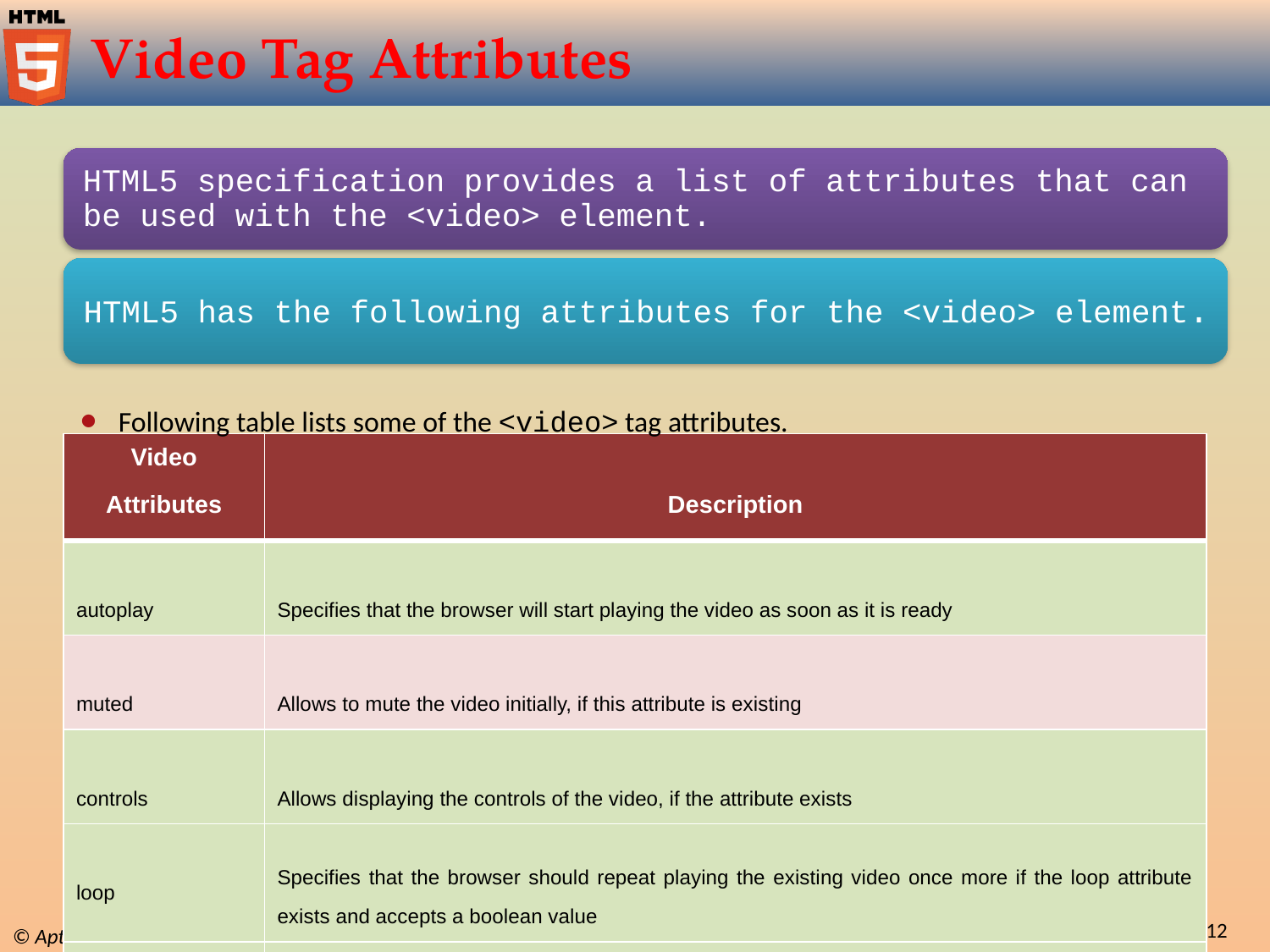

# Video Tag Attributes
HTML5 specification provides a list of attributes that can be used with the <video> element.
HTML5 has the following attributes for the <video> element.
Following table lists some of the <video> tag attributes.
| Video Attributes | Description |
| --- | --- |
| autoplay | Specifies that the browser will start playing the video as soon as it is ready |
| muted | Allows to mute the video initially, if this attribute is existing |
| controls | Allows displaying the controls of the video, if the attribute exists |
| loop | Specifies that the browser should repeat playing the existing video once more if the loop attribute exists and accepts a boolean value |
| preload | Specifies whether the video should be loaded or not when the page is loaded |
HTML5 Audio and Video / Session 11
12